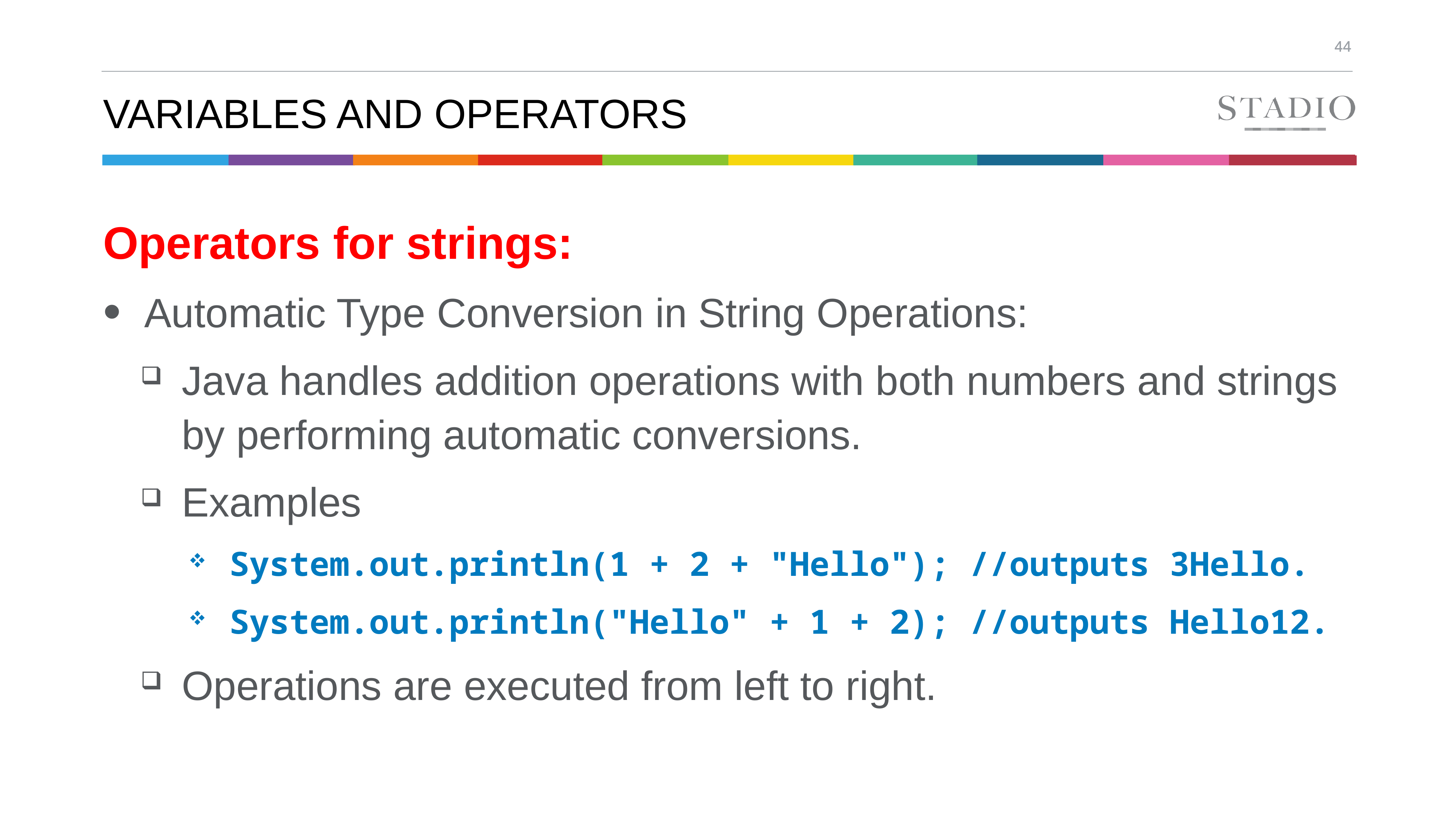

# Variables and Operators

Operators for strings:
Automatic Type Conversion in String Operations:
Java handles addition operations with both numbers and strings by performing automatic conversions.
Examples
System.out.println(1 + 2 + "Hello"); //outputs 3Hello.
System.out.println("Hello" + 1 + 2); //outputs Hello12.
Operations are executed from left to right.